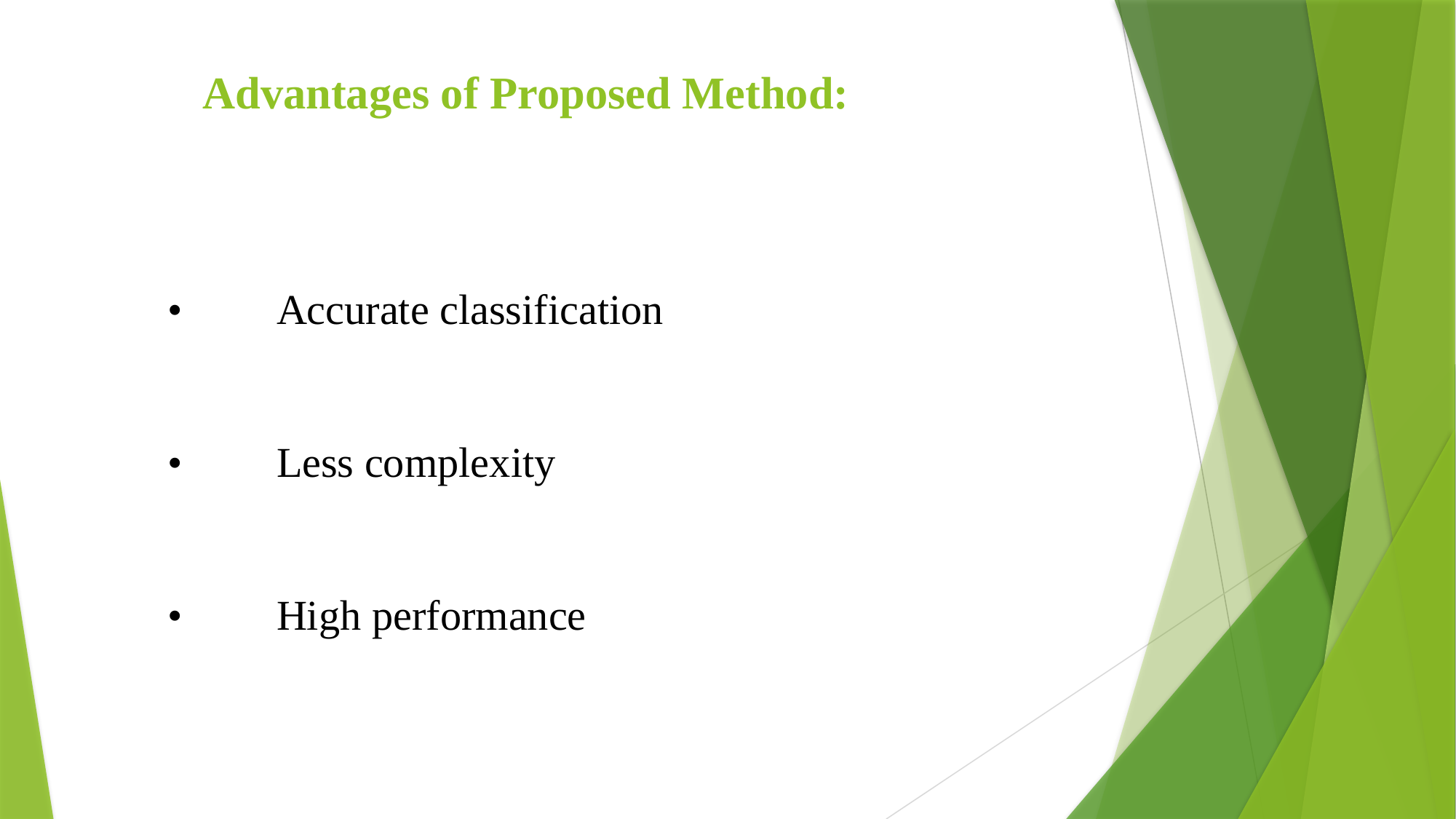

# Advantages of Proposed Method:
•	Accurate classification
•	Less complexity
•	High performance